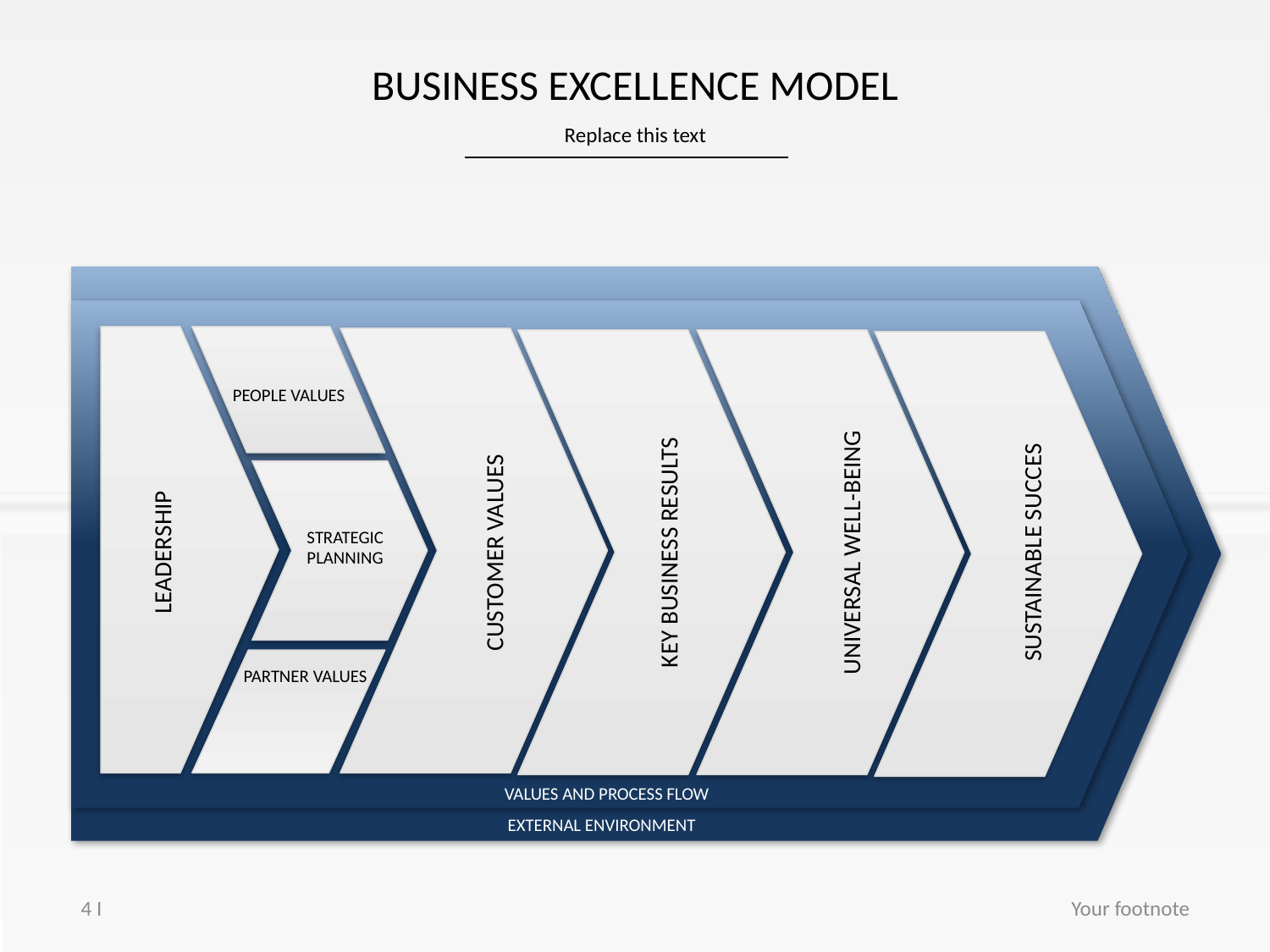

# BUSINESS EXCELLENCE MODEL
Replace this text

PEOPLE VALUES
STRATEGIC PLANNING
KEY BUSINESS RESULTS
LEADERSHIP
CUSTOMER VALUES
UNIVERSAL WELL-BEING
SUSTAINABLE SUCCES
PARTNER VALUES
VALUES AND PROCESS FLOW
EXTERNAL ENVIRONMENT
4 I

Your footnote